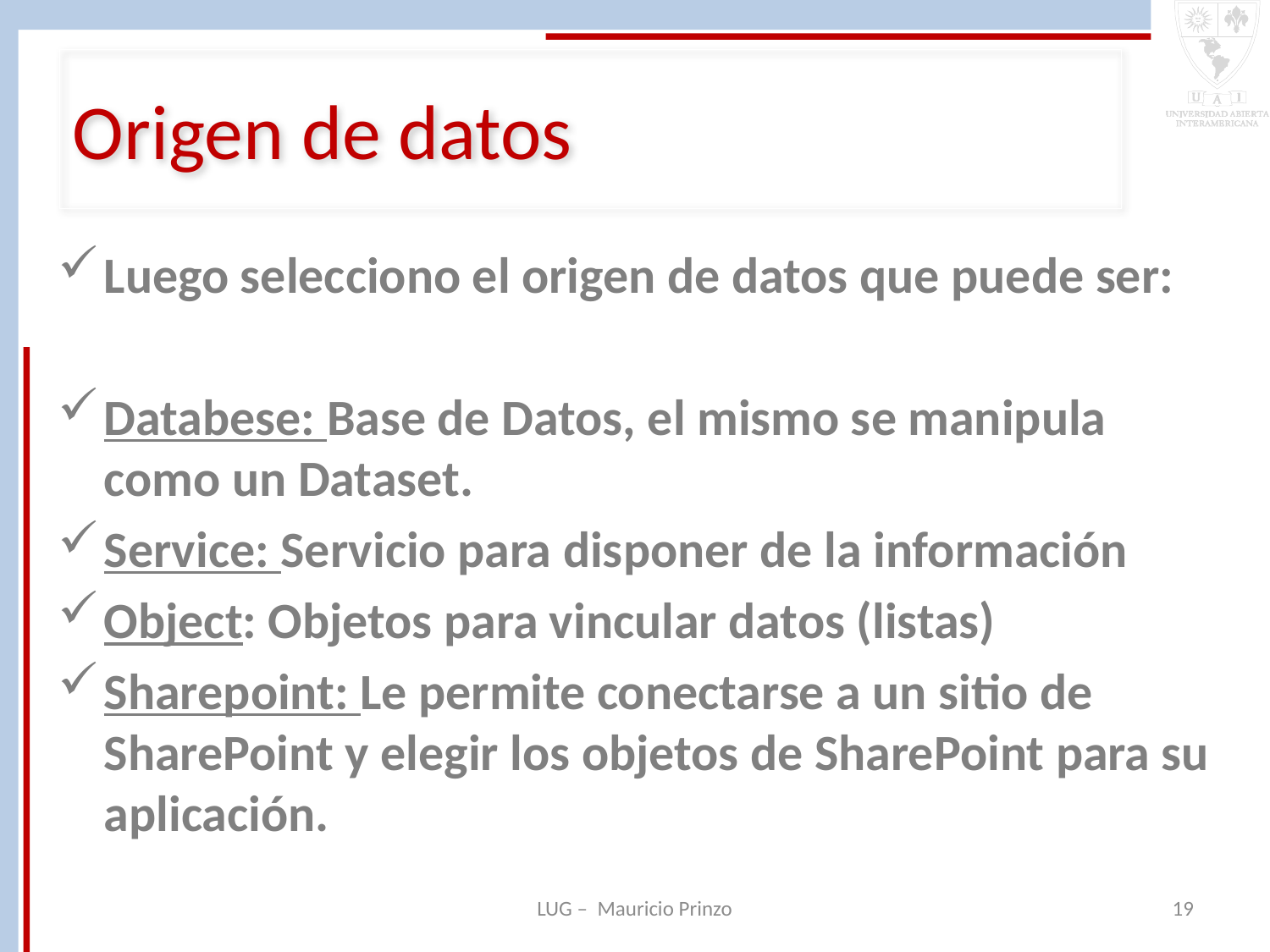

# Origen de datos
Luego selecciono el origen de datos que puede ser:

Databese: Base de Datos, el mismo se manipula como un Dataset.
Service: Servicio para disponer de la información
Object: Objetos para vincular datos (listas)
Sharepoint: Le permite conectarse a un sitio de SharePoint y elegir los objetos de SharePoint para su aplicación.

LUG –  Mauricio Prinzo
19